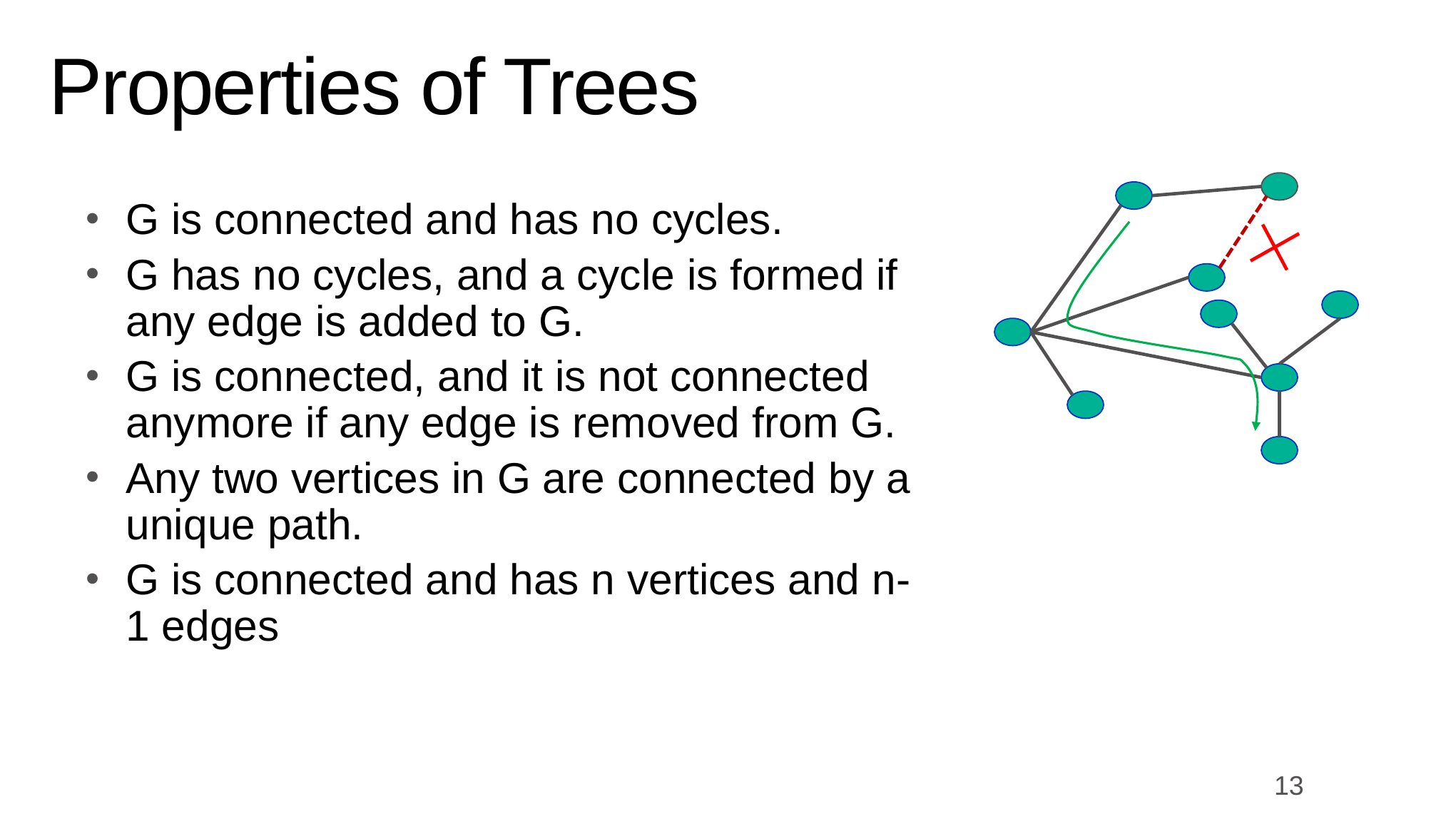

# Properties of Trees

G is connected and has no cycles.
G has no cycles, and a cycle is formed if any edge is added to G.
G is connected, and it is not connected anymore if any edge is removed from G.
Any two vertices in G are connected by a unique path.
G is connected and has n vertices and n-1 edges

13